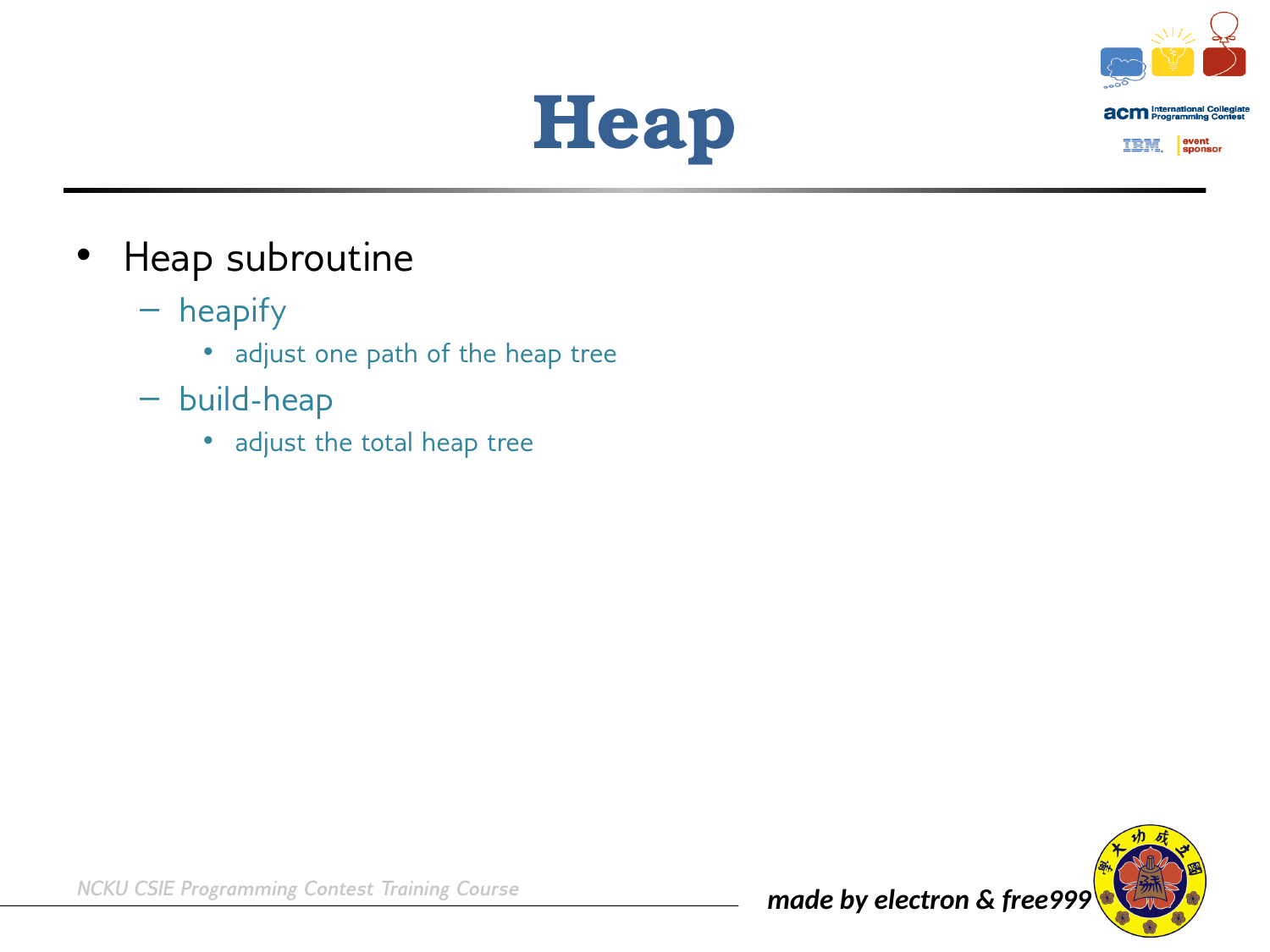

# Heap
Heap subroutine
heapify
adjust one path of the heap tree
build-heap
adjust the total heap tree

NCKU CSIE Programming Contest Training Course